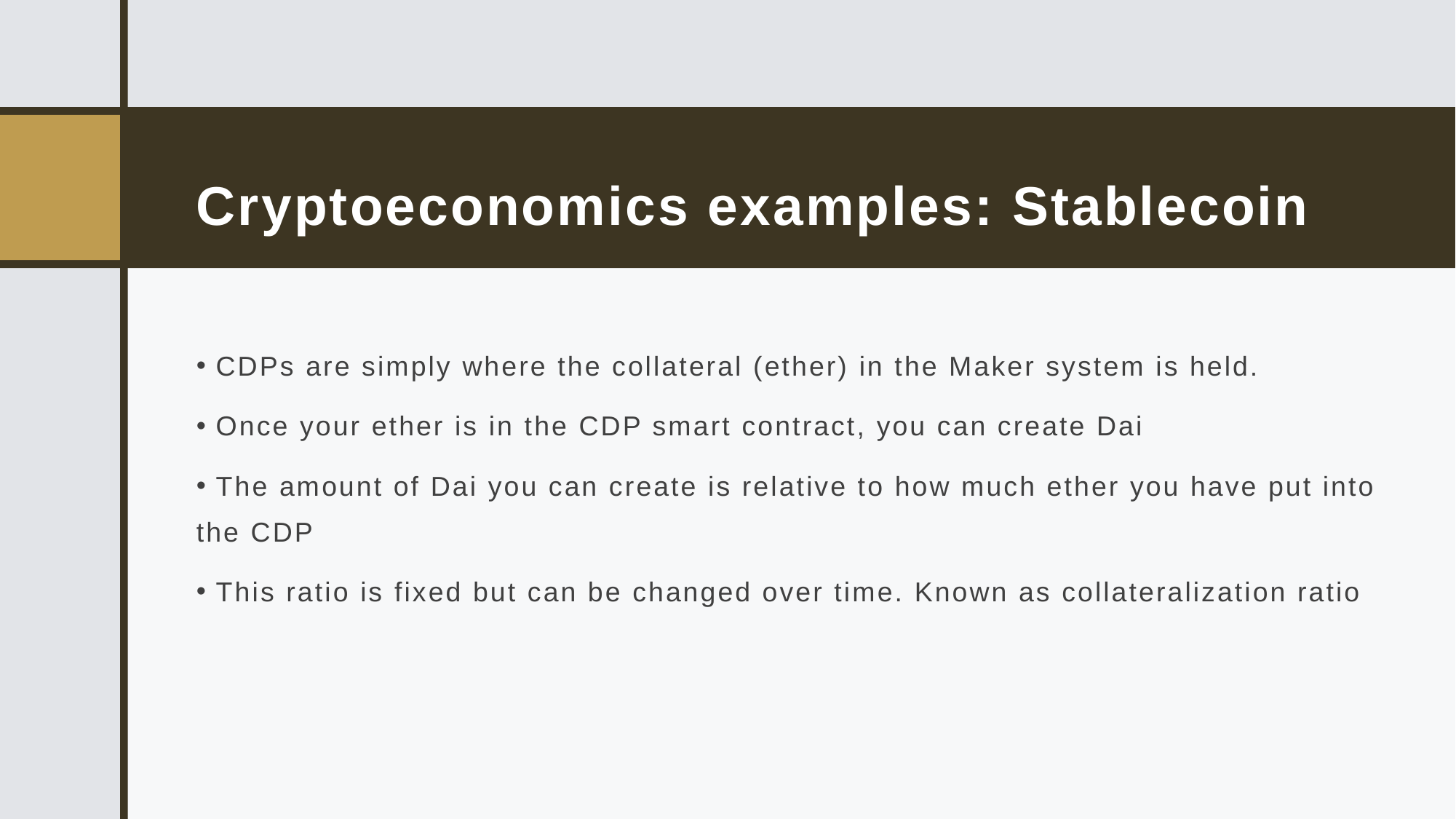

# Cryptoeconomics examples: Stablecoin

 CDPs are simply where the collateral (ether) in the Maker system is held.
 Once your ether is in the CDP smart contract, you can create Dai
 The amount of Dai you can create is relative to how much ether you have put into the CDP
 This ratio is fixed but can be changed over time. Known as collateralization ratio